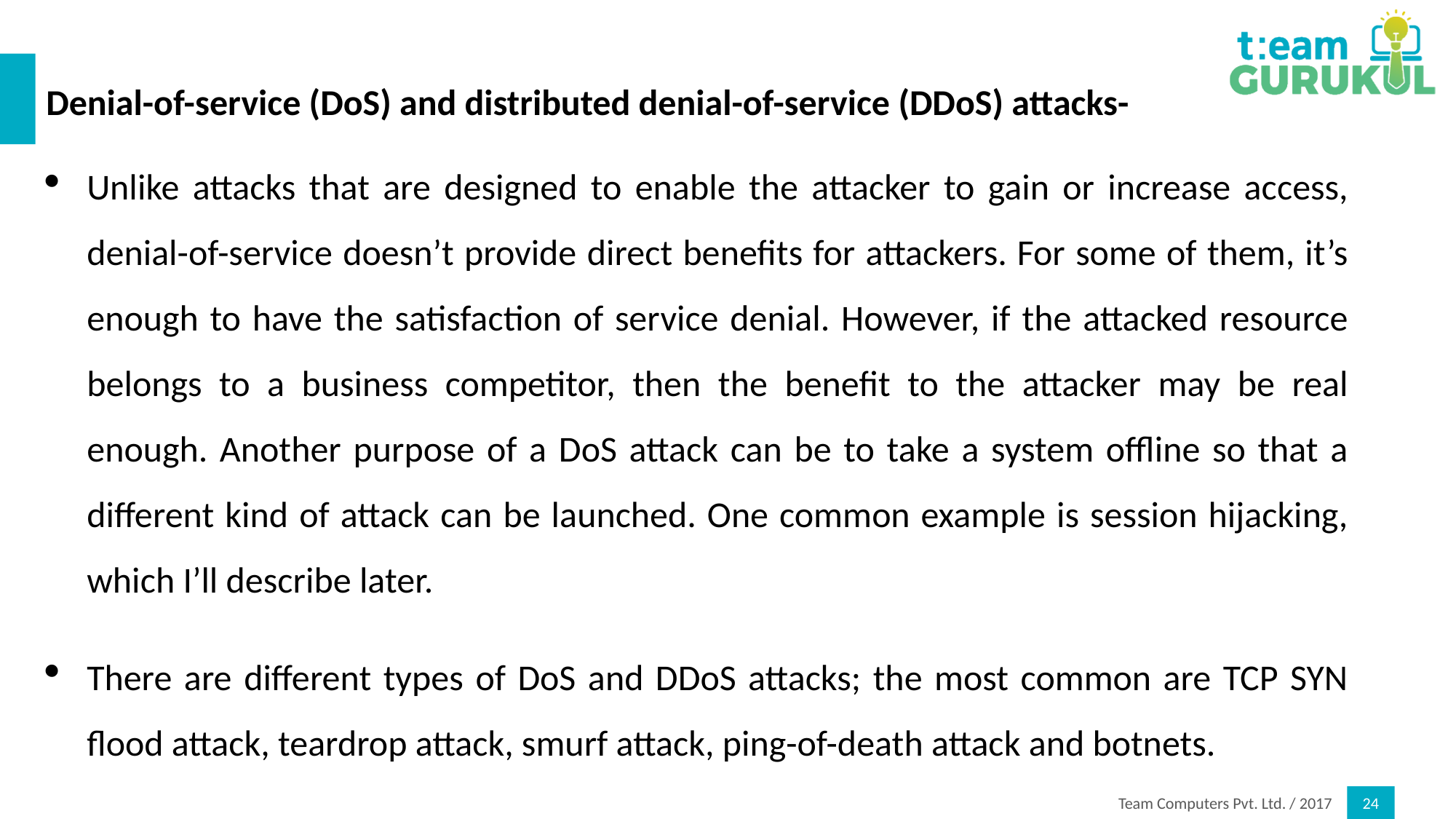

# Denial-of-service (DoS) and distributed denial-of-service (DDoS) attacks-
Unlike attacks that are designed to enable the attacker to gain or increase access, denial-of-service doesn’t provide direct benefits for attackers. For some of them, it’s enough to have the satisfaction of service denial. However, if the attacked resource belongs to a business competitor, then the benefit to the attacker may be real enough. Another purpose of a DoS attack can be to take a system offline so that a different kind of attack can be launched. One common example is session hijacking, which I’ll describe later.
There are different types of DoS and DDoS attacks; the most common are TCP SYN flood attack, teardrop attack, smurf attack, ping-of-death attack and botnets.